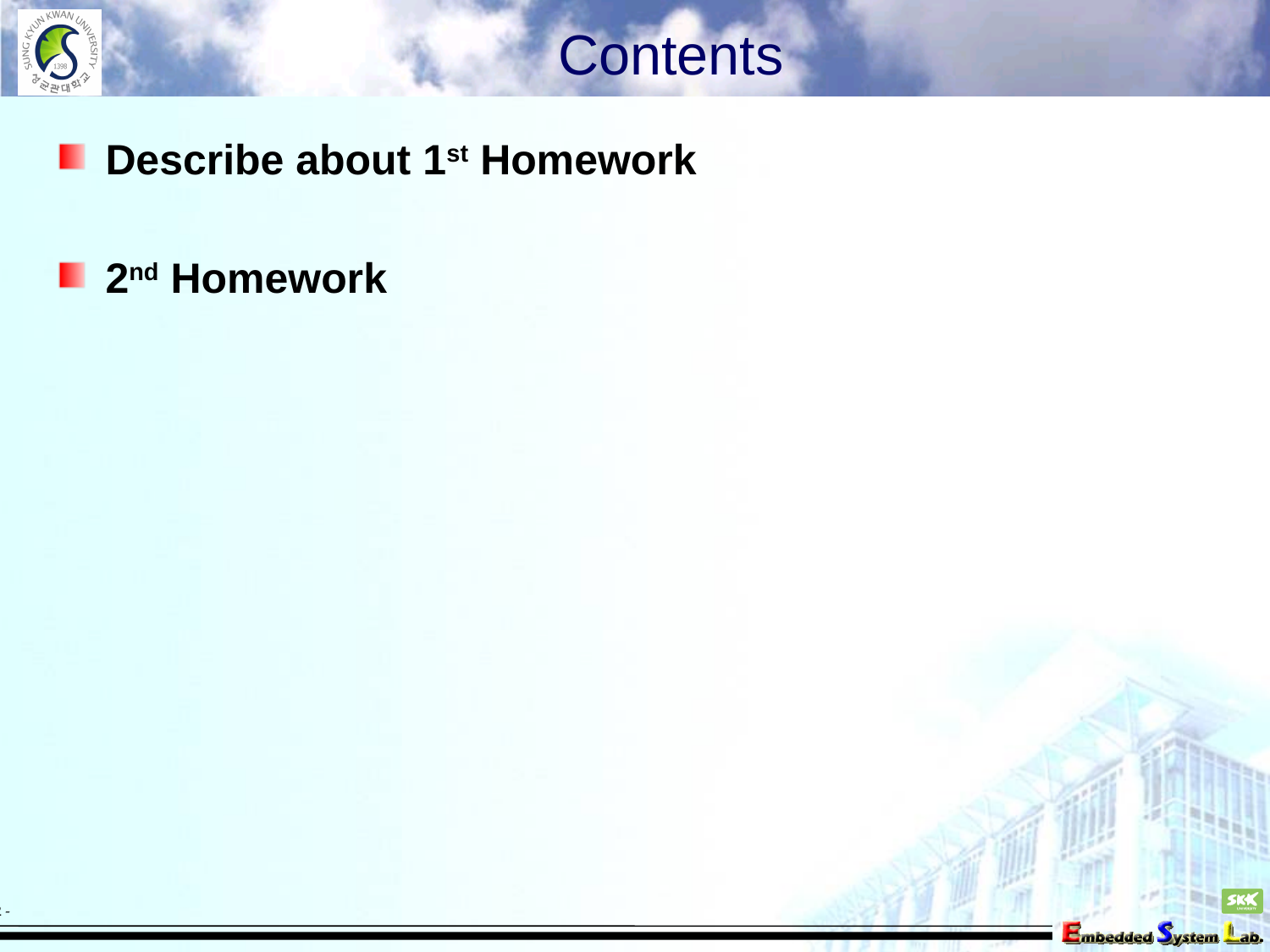

# Contents
Describe about 1st Homework

2nd Homework